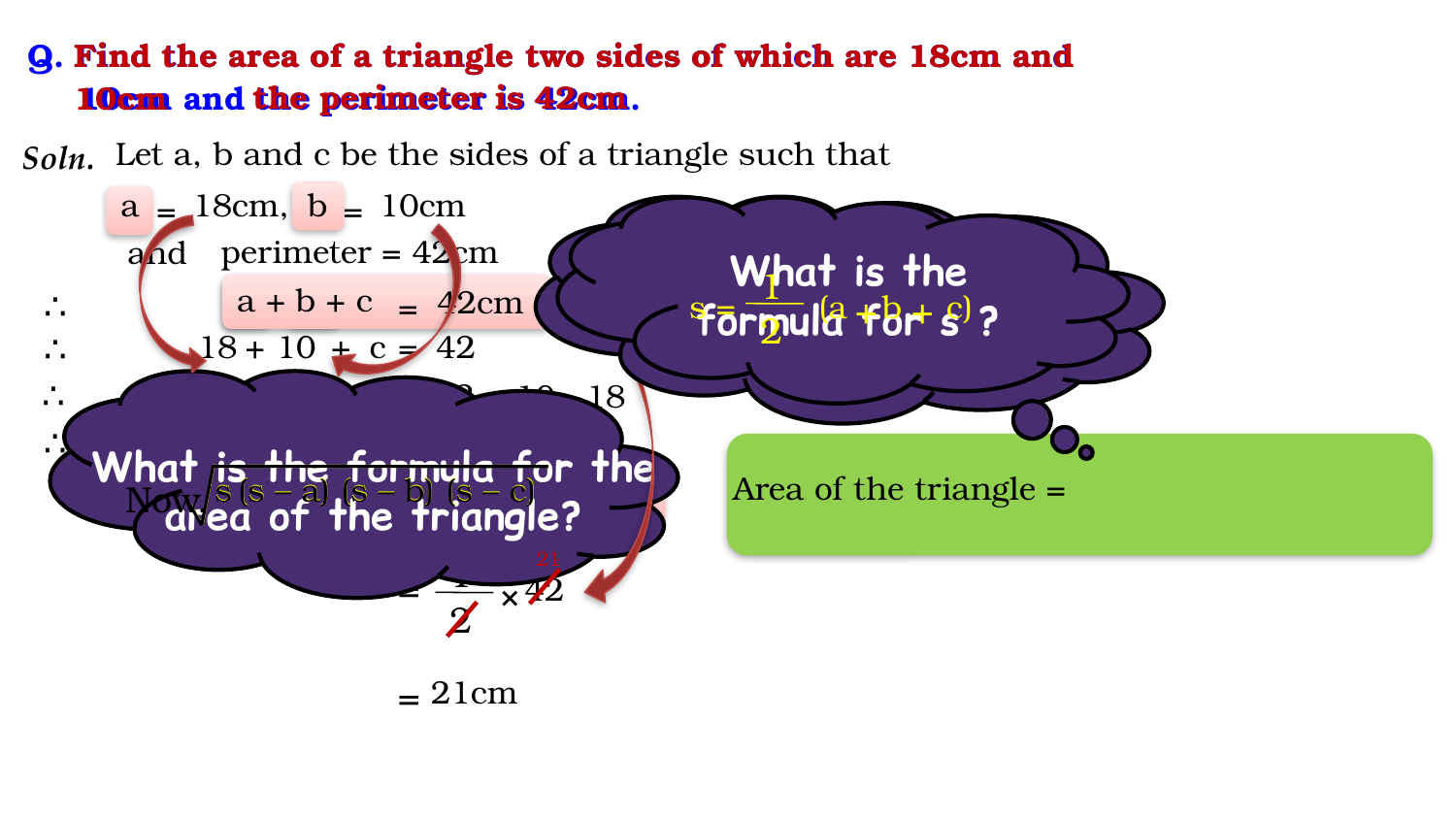

Q.
Find the area of a triangle
Find the area of a triangle two sides of which are 18cm and
two sides of which are 18cm and
the perimeter is 42cm
10cm
10cm and the perimeter is 42cm.
Let a, b and c be the sides of a triangle such that
Soln.
a
18cm,
b
10cm
=

=

perimeter = 42cm
and

What is the formula for s ?
In order to find area of the triangle, we should know the value of ‘s’
1
s =        (a
+
b
+
c)
2
a + b + c

42cm
∴
=

∴
18
+
10
+
c
=
42
c
∴
–
42
10
–
18
=

c
∴
14 cm
=
What is the formula for the area of the triangle?

1
Area of the triangle =
s
(s – a)
(s – b)
(s – c)
s
(s – a)
(s – b)
(s – c)
(a
+
b
+
c)
s

Now,
=
2
21
1
=
42
×
2
21cm
=